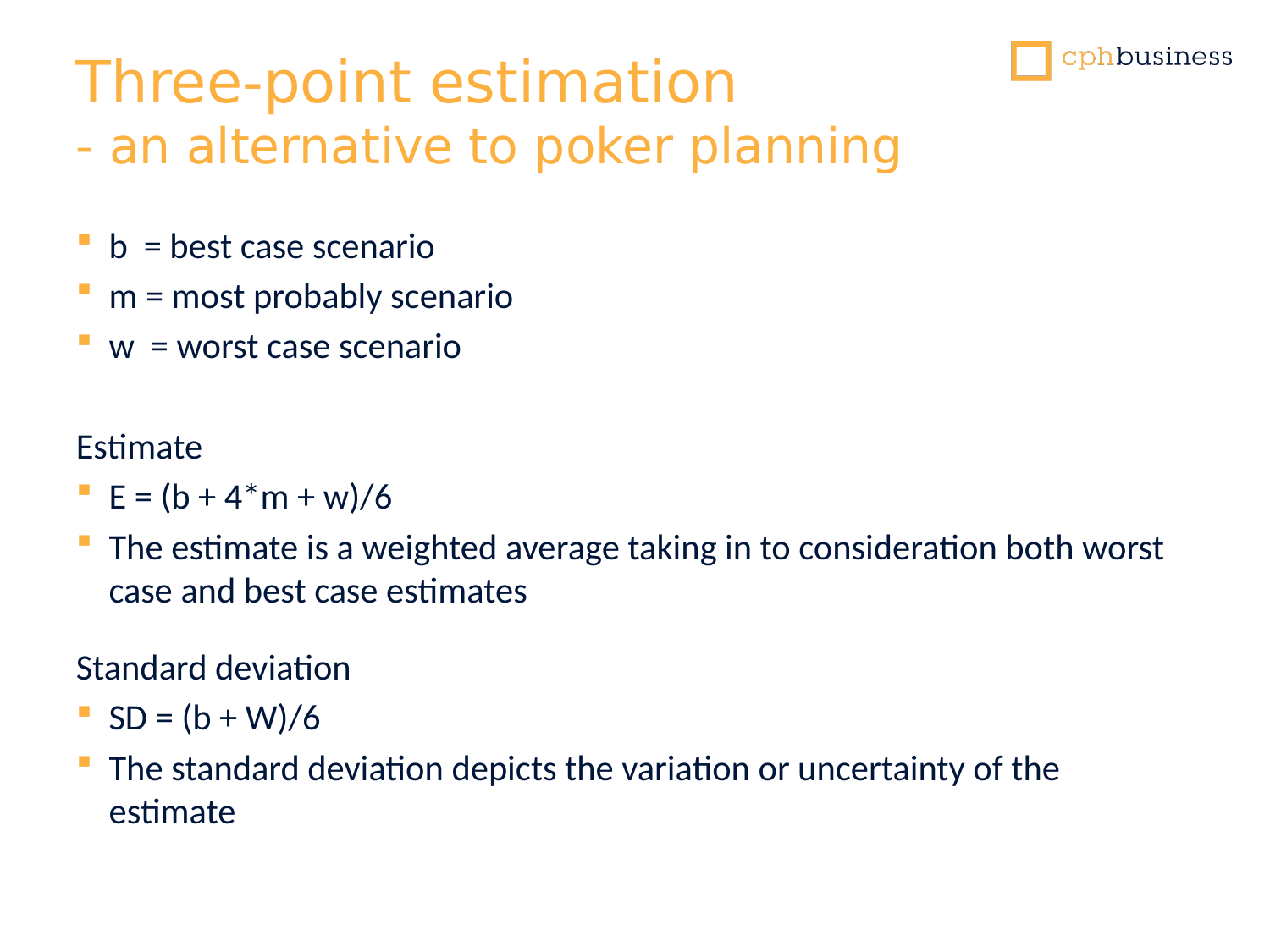

# Three-point estimation - an alternative to poker planning
b  = best case scenario
m = most probably scenario
w  = worst case scenario

Estimate
E = (b + 4*m + w)/6
The estimate is a weighted average taking in to consideration both worst case and best case estimates

Standard deviation
SD = (b + W)/6
The standard deviation depicts the variation or uncertainty of the estimate